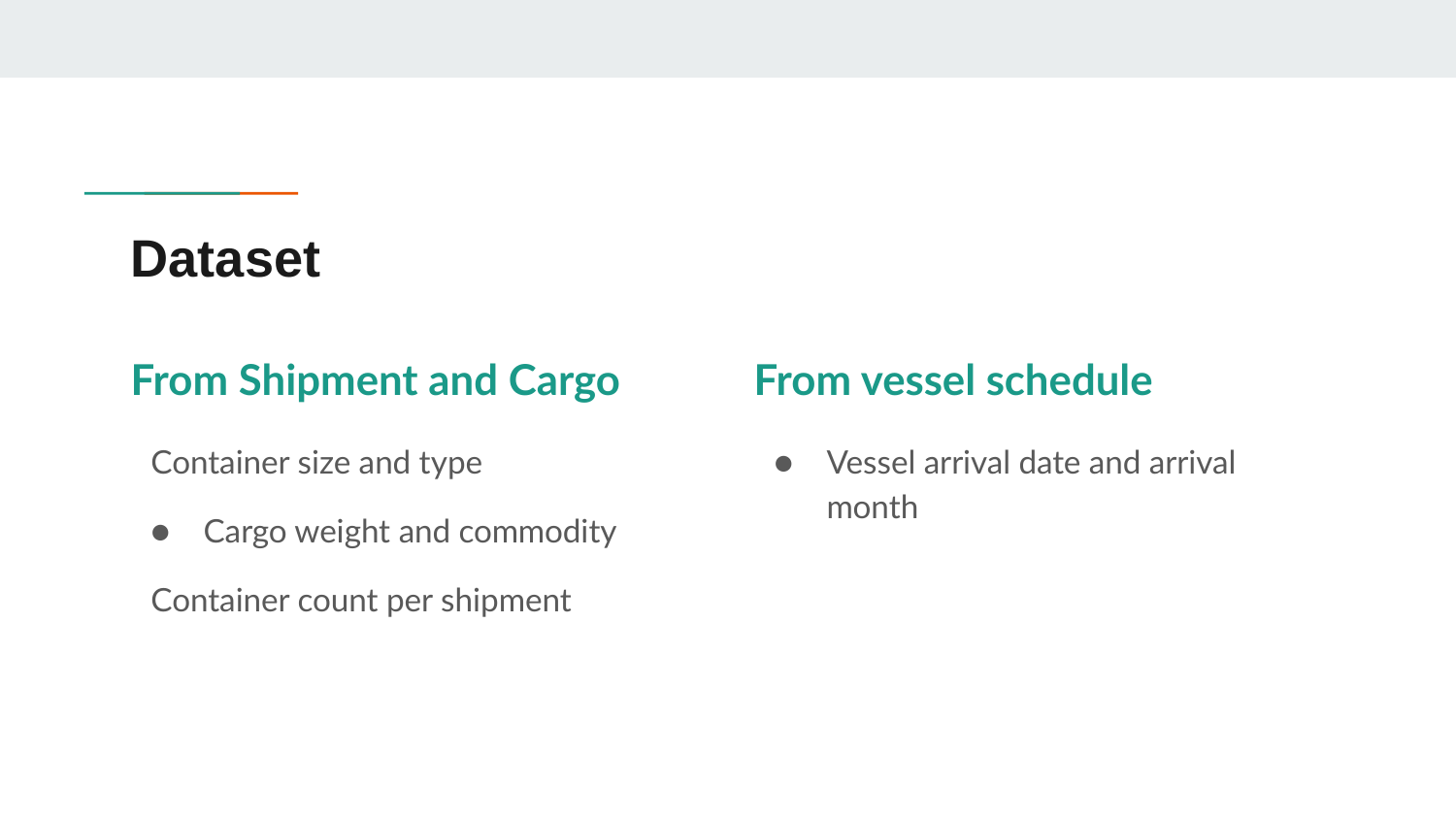

# Dataset
From Shipment and Cargo
Container size and type
Cargo weight and commodity
Container count per shipment
From vessel schedule
Vessel arrival date and arrival month